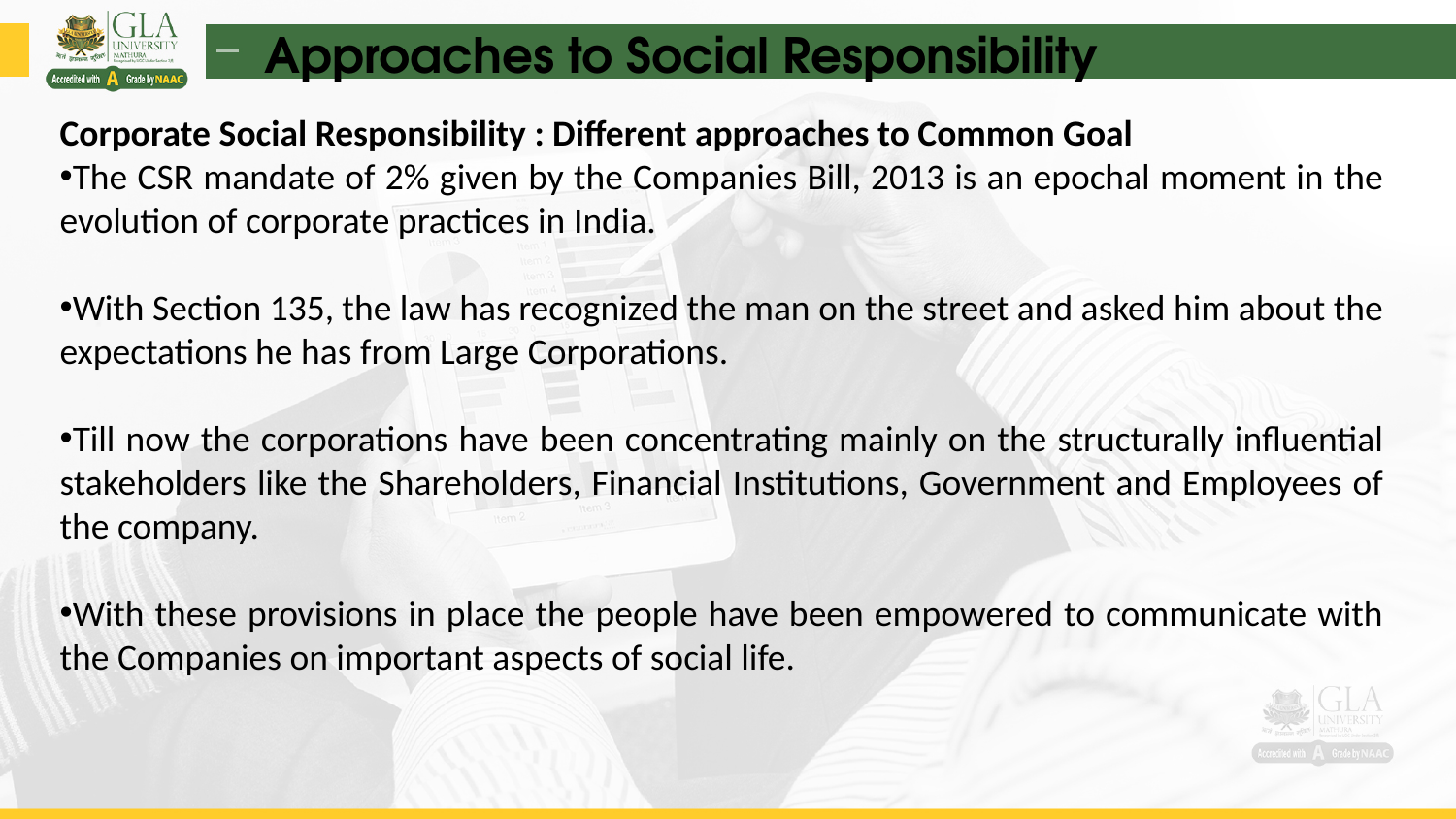

Approaches to Social Responsibility
Corporate Social Responsibility : Different approaches to Common Goal
The CSR mandate of 2% given by the Companies Bill, 2013 is an epochal moment in the evolution of corporate practices in India.

With Section 135, the law has recognized the man on the street and asked him about the expectations he has from Large Corporations.

Till now the corporations have been concentrating mainly on the structurally influential stakeholders like the Shareholders, Financial Institutions, Government and Employees of the company.

With these provisions in place the people have been empowered to communicate with the Companies on important aspects of social life.